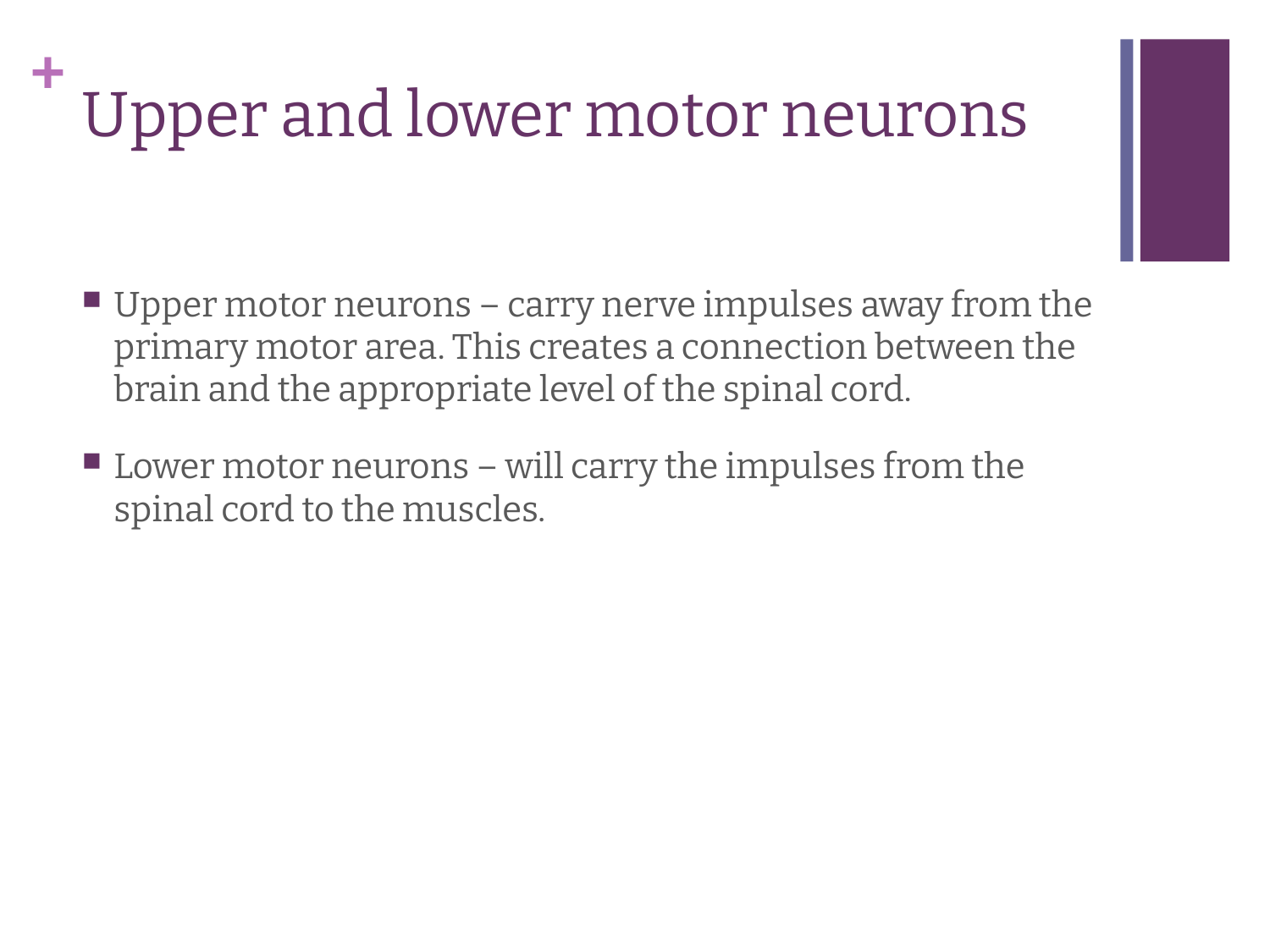

# Upper and lower motor neurons
Upper motor neurons – carry nerve impulses away from the primary motor area. This creates a connection between the brain and the appropriate level of the spinal cord.
Lower motor neurons – will carry the impulses from the spinal cord to the muscles.